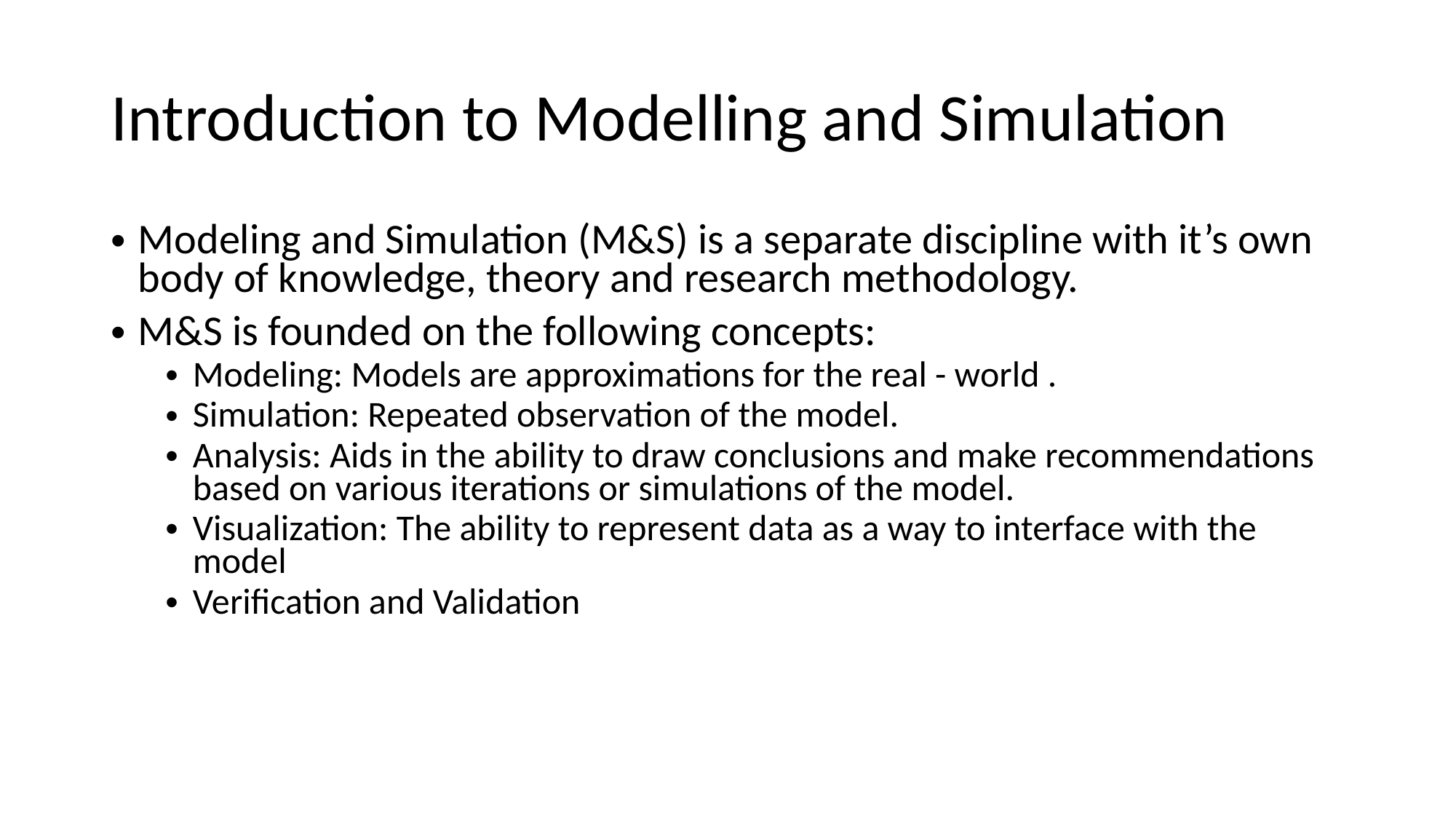

# Introduction to Modelling and Simulation
Modeling and Simulation (M&S) is a separate discipline with it’s own body of knowledge, theory and research methodology.
M&S is founded on the following concepts:
Modeling: Models are approximations for the real - world .
Simulation: Repeated observation of the model.
Analysis: Aids in the ability to draw conclusions and make recommendations based on various iterations or simulations of the model.
Visualization: The ability to represent data as a way to interface with the model
Verification and Validation